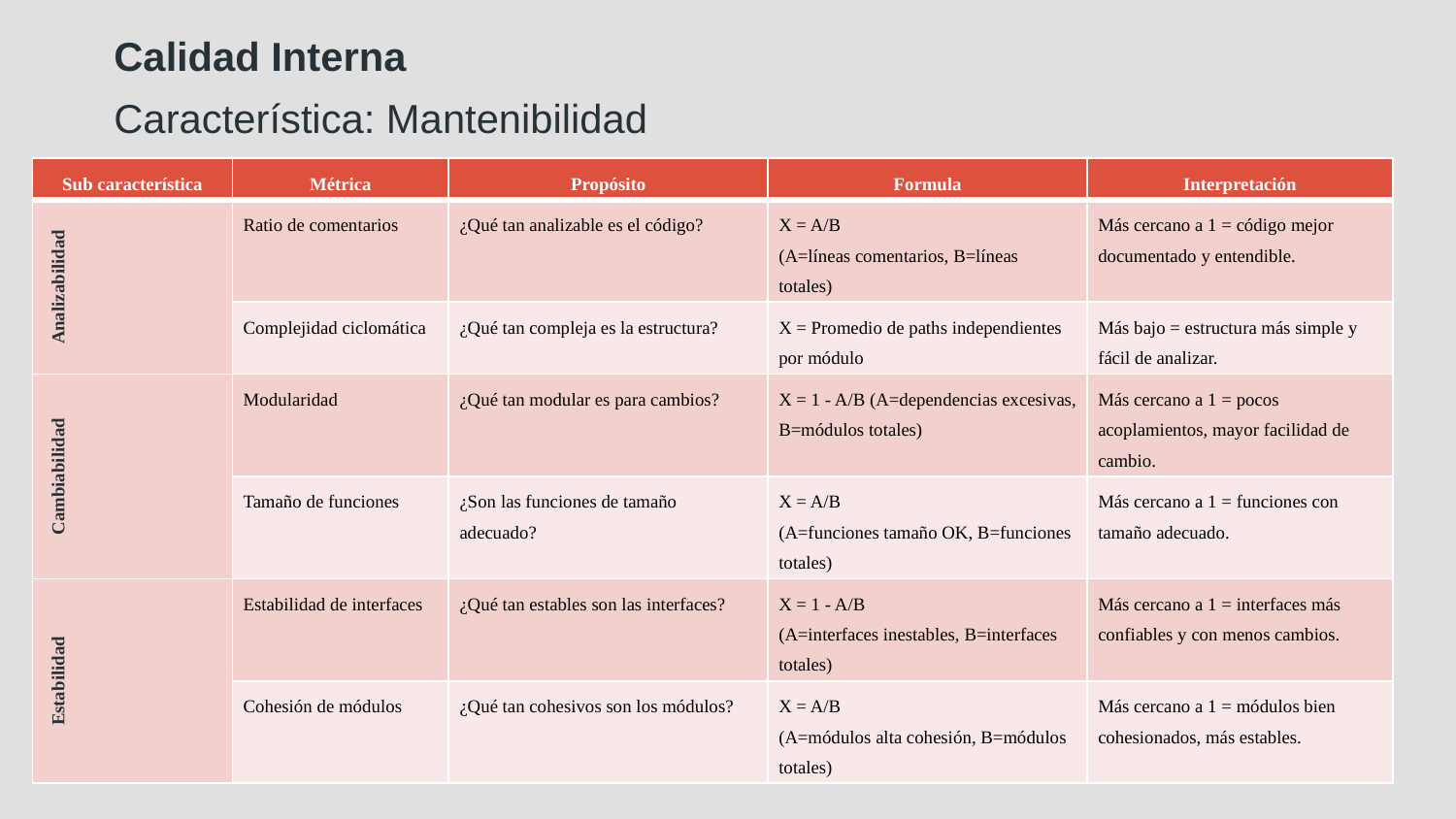

Calidad Interna
Característica: Mantenibilidad
| Sub característica | Métrica | Propósito | Formula | Interpretación |
| --- | --- | --- | --- | --- |
| Analizabilidad | Ratio de comentarios | ¿Qué tan analizable es el código? | X = A/B (A=líneas comentarios, B=líneas totales) | Más cercano a 1 = código mejor documentado y entendible. |
|  | Complejidad ciclomática | ¿Qué tan compleja es la estructura? | X = Promedio de paths independientes por módulo | Más bajo = estructura más simple y fácil de analizar. |
| Cambiabilidad | Modularidad | ¿Qué tan modular es para cambios? | X = 1 - A/B (A=dependencias excesivas, B=módulos totales) | Más cercano a 1 = pocos acoplamientos, mayor facilidad de cambio. |
|  | Tamaño de funciones | ¿Son las funciones de tamaño adecuado? | X = A/B (A=funciones tamaño OK, B=funciones totales) | Más cercano a 1 = funciones con tamaño adecuado. |
| Estabilidad | Estabilidad de interfaces | ¿Qué tan estables son las interfaces? | X = 1 - A/B (A=interfaces inestables, B=interfaces totales) | Más cercano a 1 = interfaces más confiables y con menos cambios. |
|  | Cohesión de módulos | ¿Qué tan cohesivos son los módulos? | X = A/B (A=módulos alta cohesión, B=módulos totales) | Más cercano a 1 = módulos bien cohesionados, más estables. |